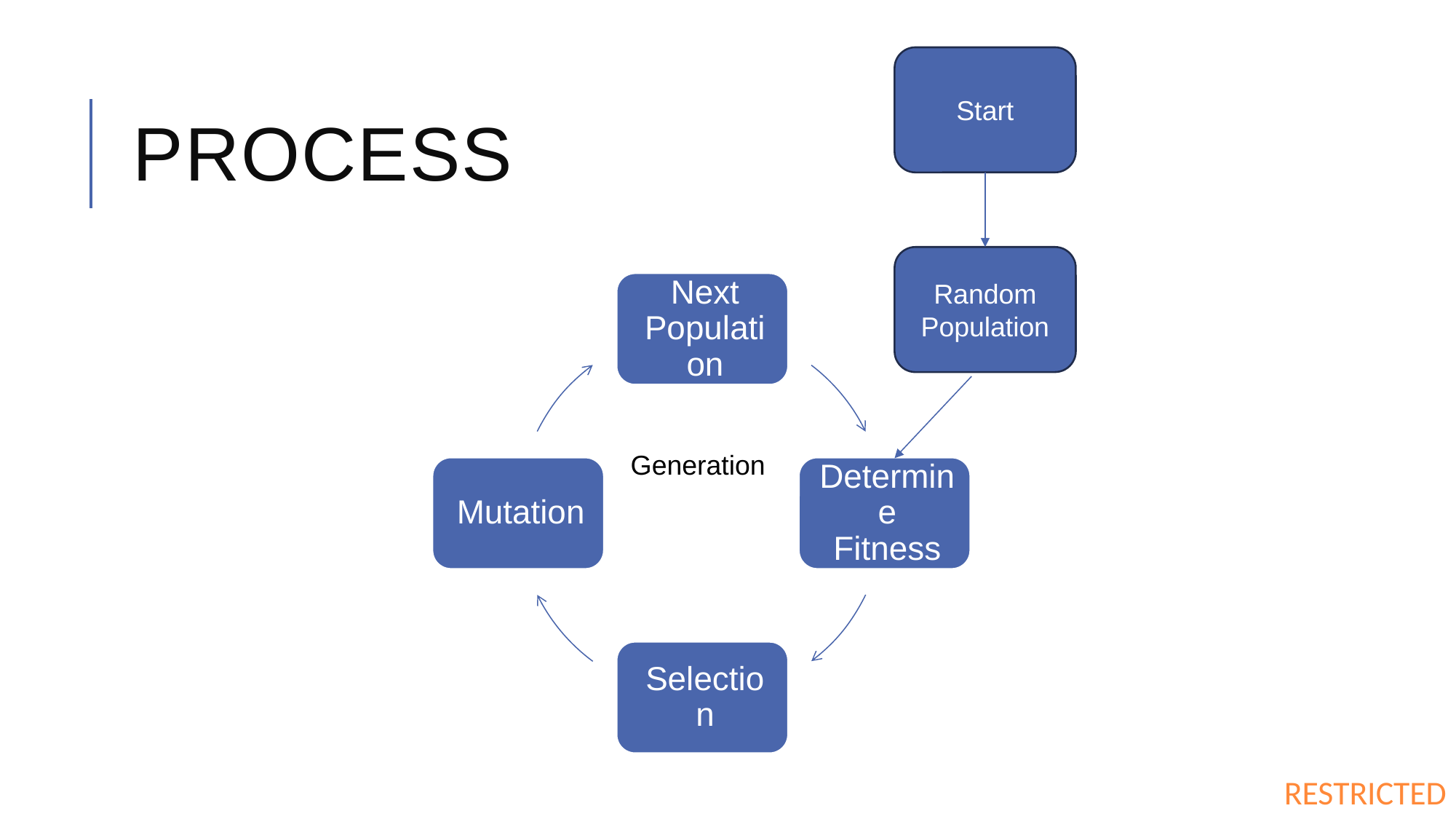

Start
# Process
Random Population
Next Population
Determine Fitness
Selection
Mutation
Generation